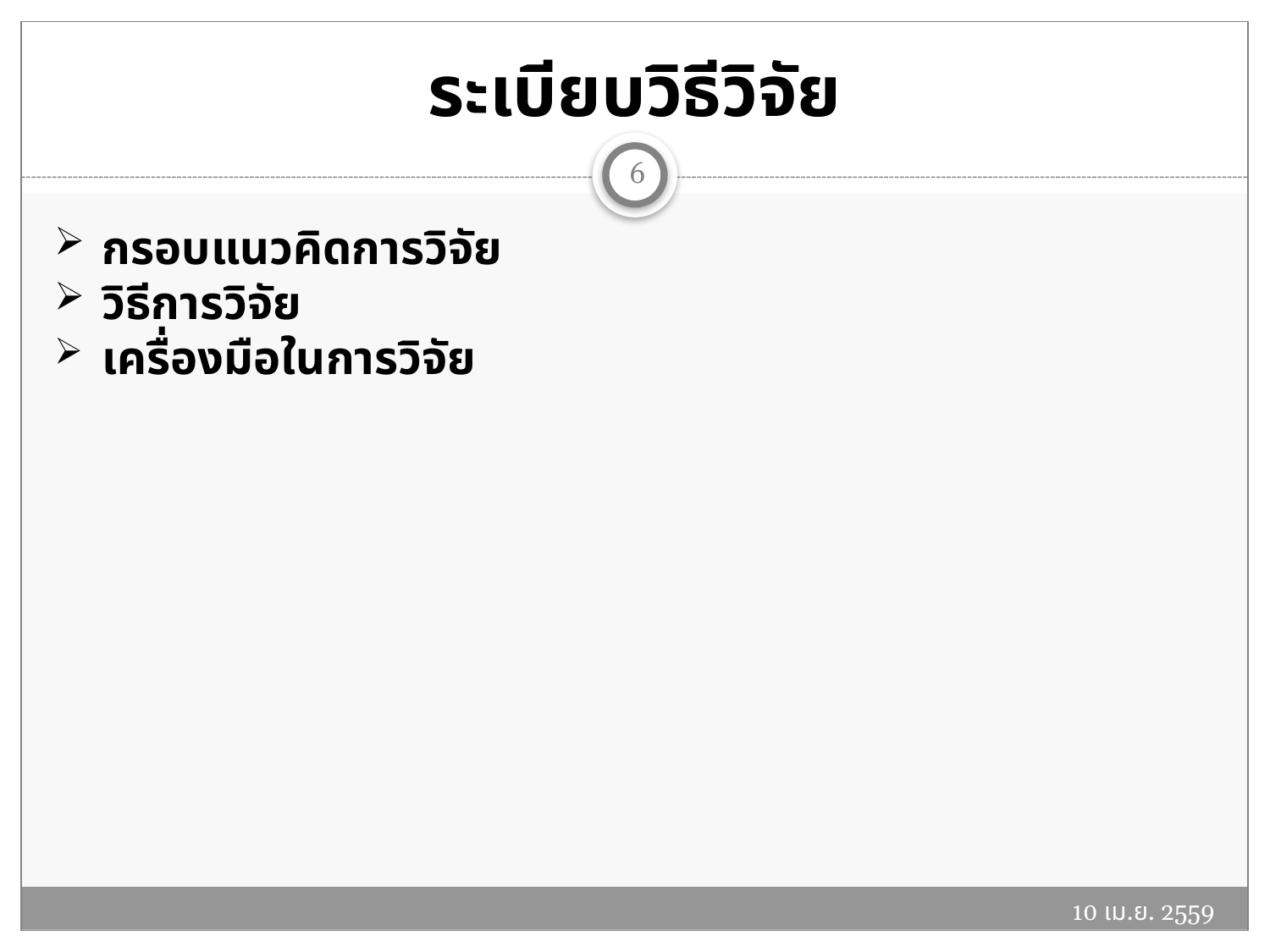

# ระเบียบวิธีวิจัย
6
กรอบแนวคิดการวิจัย
วิธีการวิจัย
เครื่องมือในการวิจัย
10 เม.ย. 2559